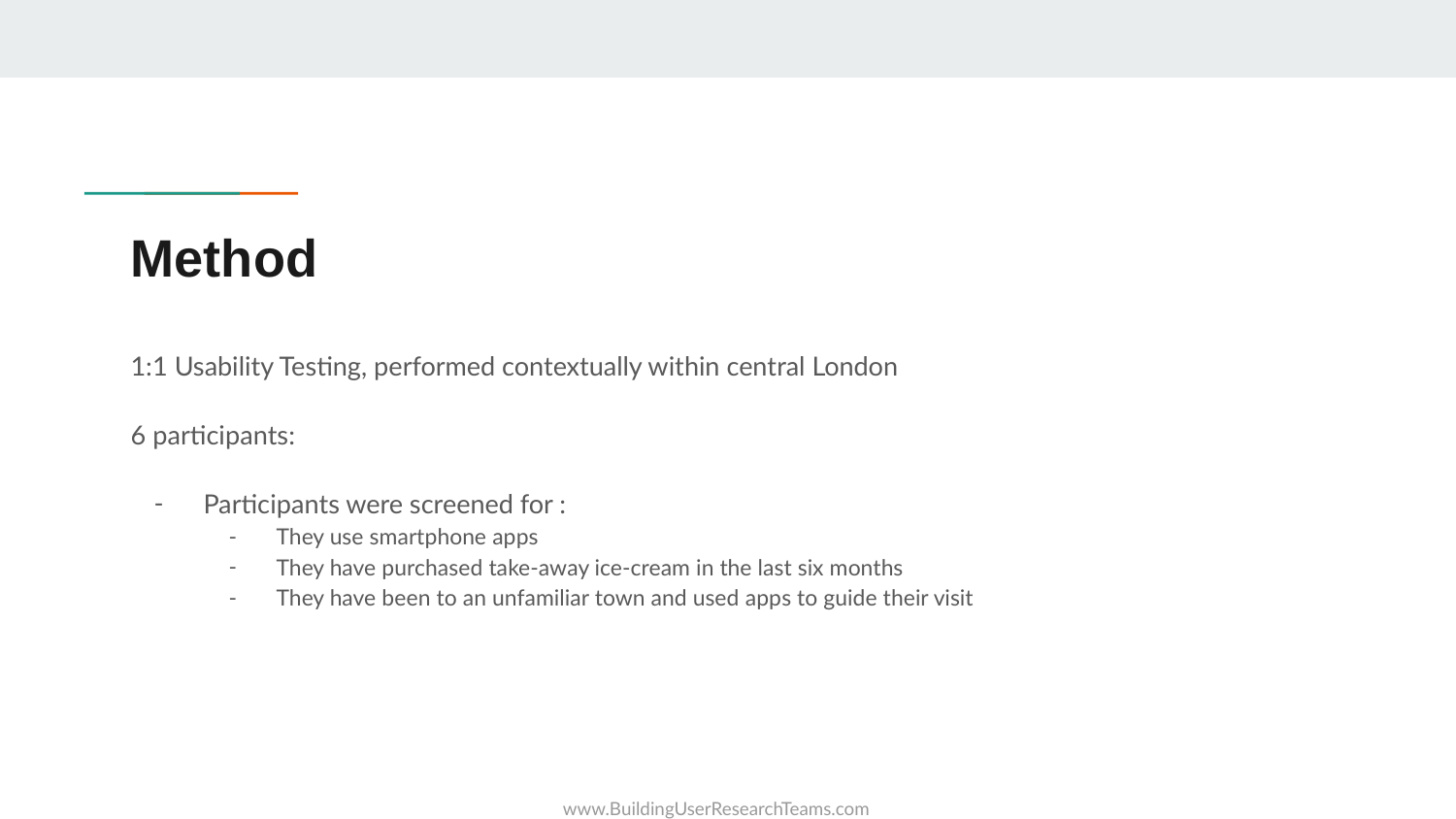

# Method
1:1 Usability Testing, performed contextually within central London
6 participants:
Participants were screened for :
They use smartphone apps
They have purchased take-away ice-cream in the last six months
They have been to an unfamiliar town and used apps to guide their visit